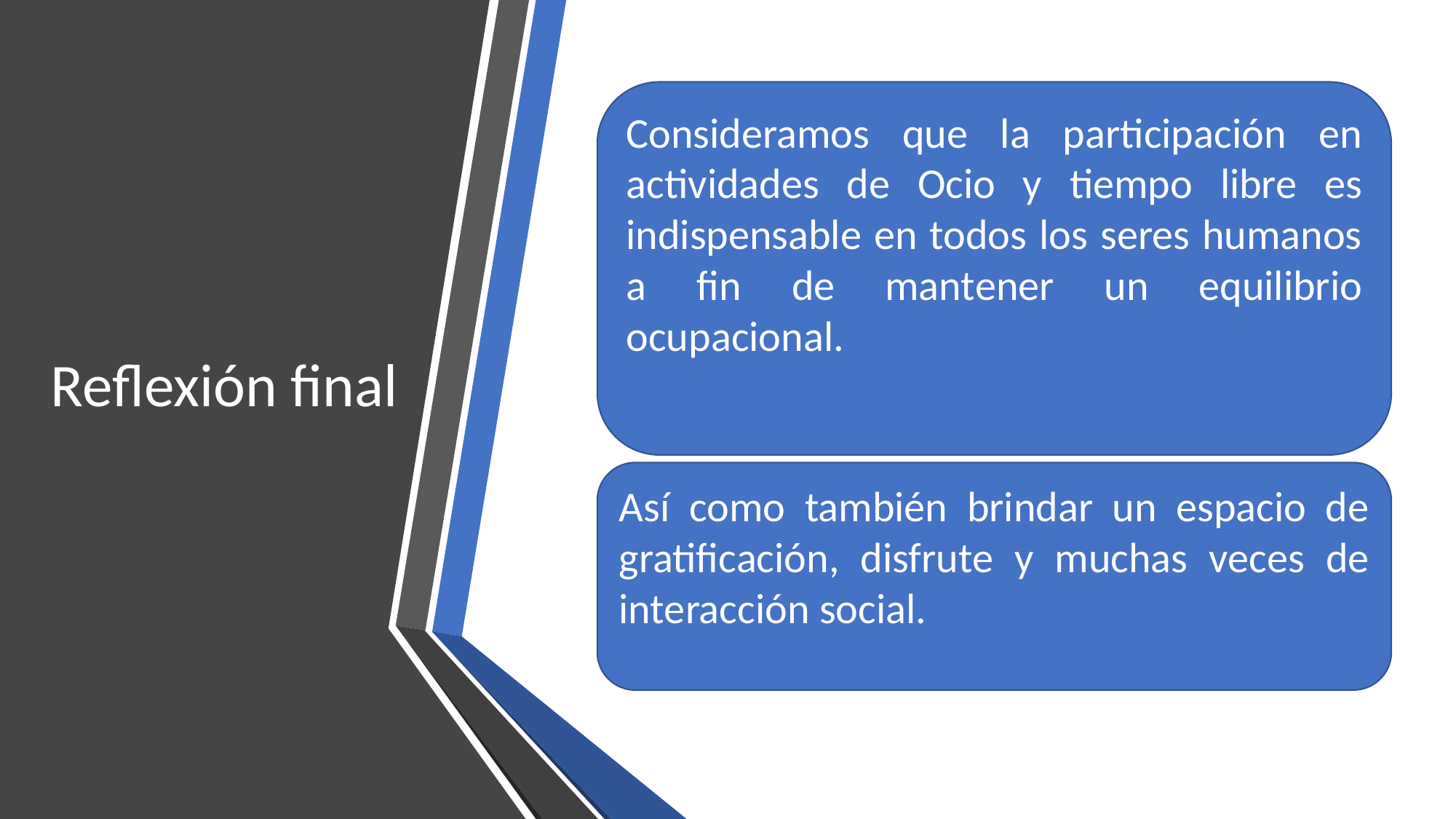

# Reflexión final
Consideramos que la participación en actividades de Ocio y tiempo libre es indispensable en todos los seres humanos a fin de mantener un equilibrio ocupacional.
Así como también brindar un espacio de gratificación, disfrute y muchas veces de interacción social.